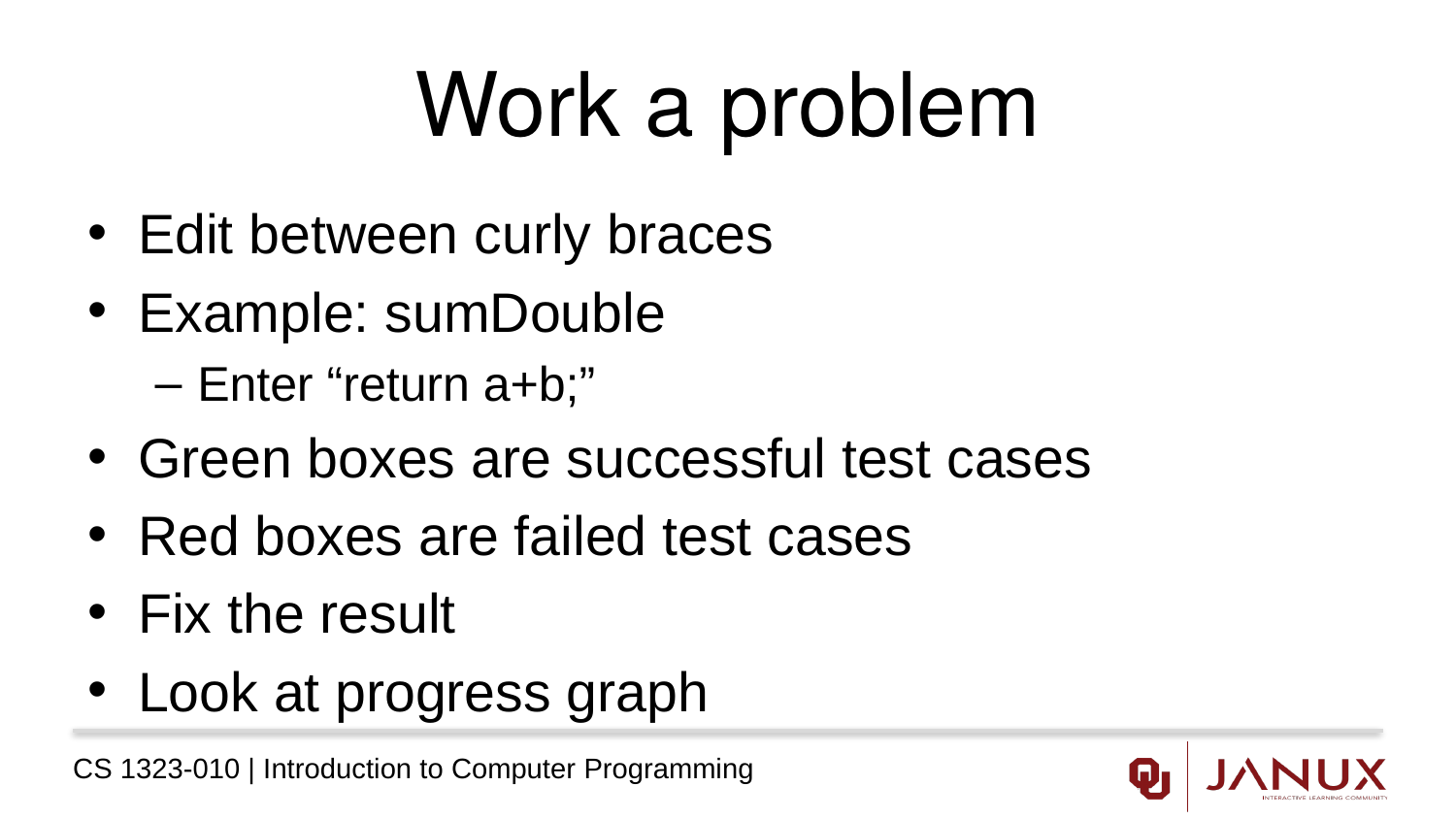

# Work a problem
Edit between curly braces
Example: sumDouble
Enter “return a+b;”
Green boxes are successful test cases
Red boxes are failed test cases
Fix the result
Look at progress graph